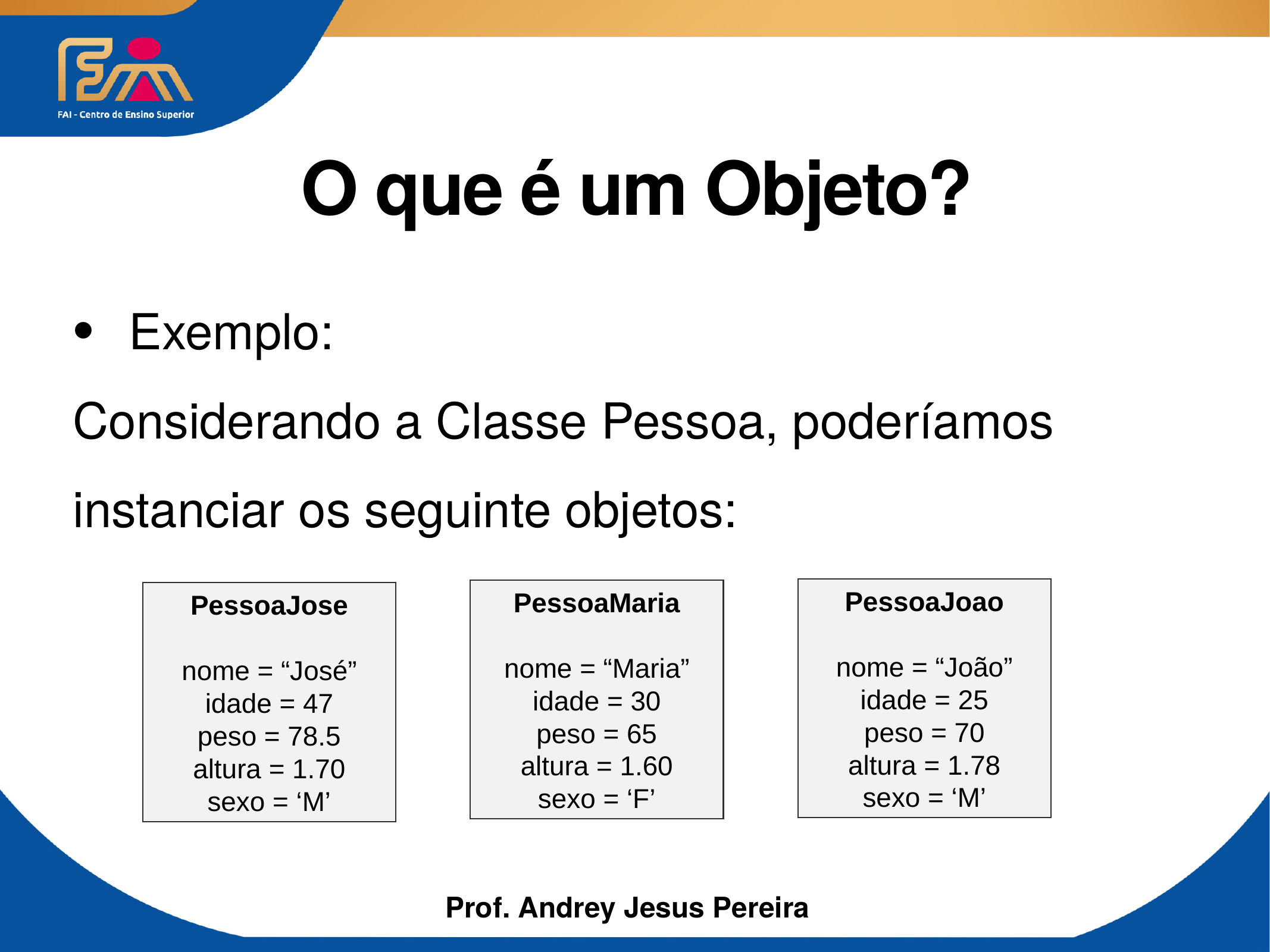

# O que é um Objeto?
Exemplo:
Considerando a Classe Pessoa, poderíamos instanciar os seguinte objetos:

PessoaJoao

nome = “João”
idade = 25
peso = 70
altura = 1.78
sexo = ‘M’
PessoaMaria

nome = “Maria”
idade = 30
peso = 65
altura = 1.60
sexo = ‘F’
PessoaJose

nome = “José”
idade = 47
peso = 78.5
altura = 1.70
sexo = ‘M’
Prof. Andrey Jesus Pereira